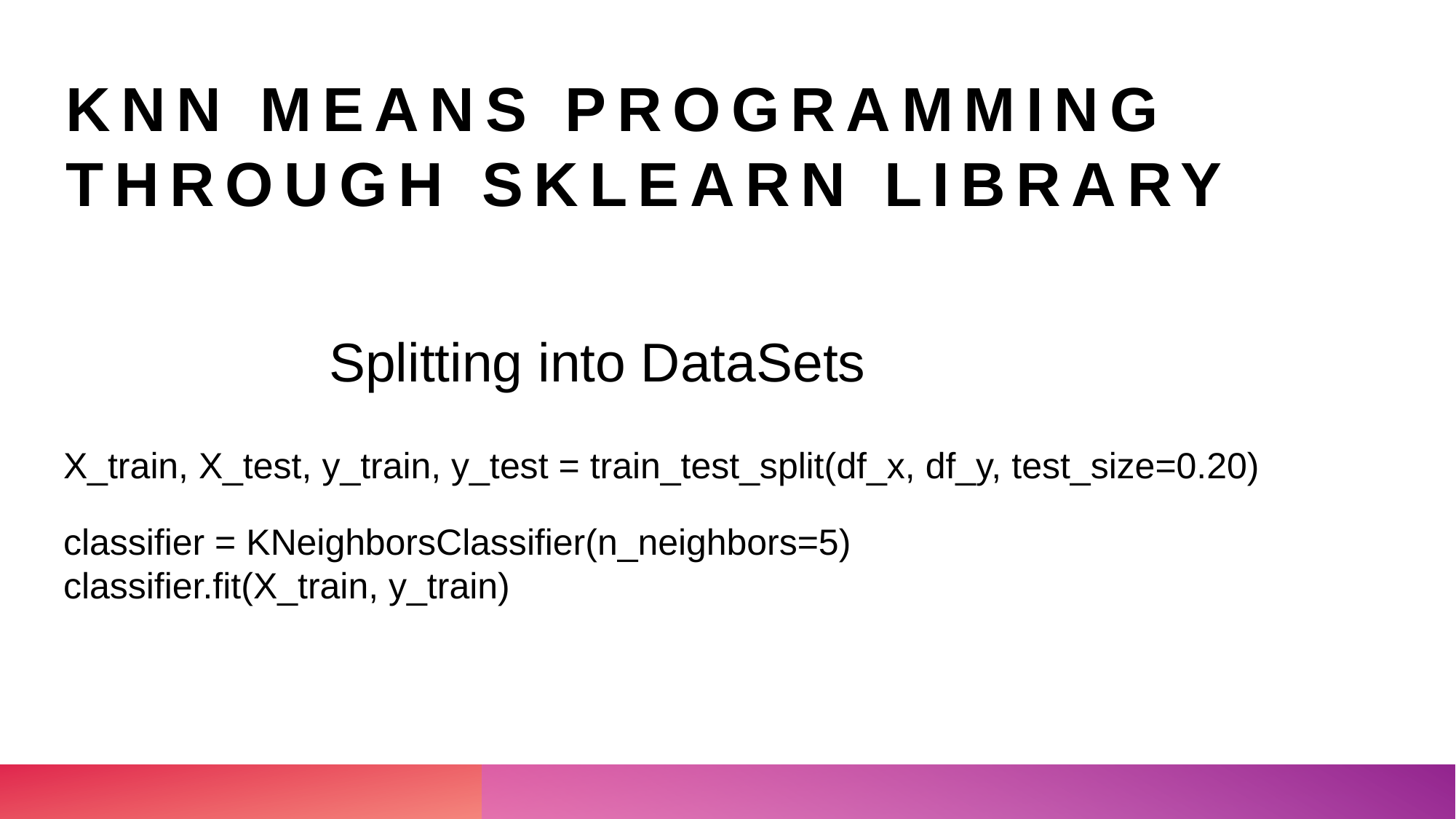

# KNN Means programming through SKLearn Library

Splitting into DataSets
X_train, X_test, y_train, y_test = train_test_split(df_x, df_y, test_size=0.20)

classifier = KNeighborsClassifier(n_neighbors=5)
classifier.fit(X_train, y_train)